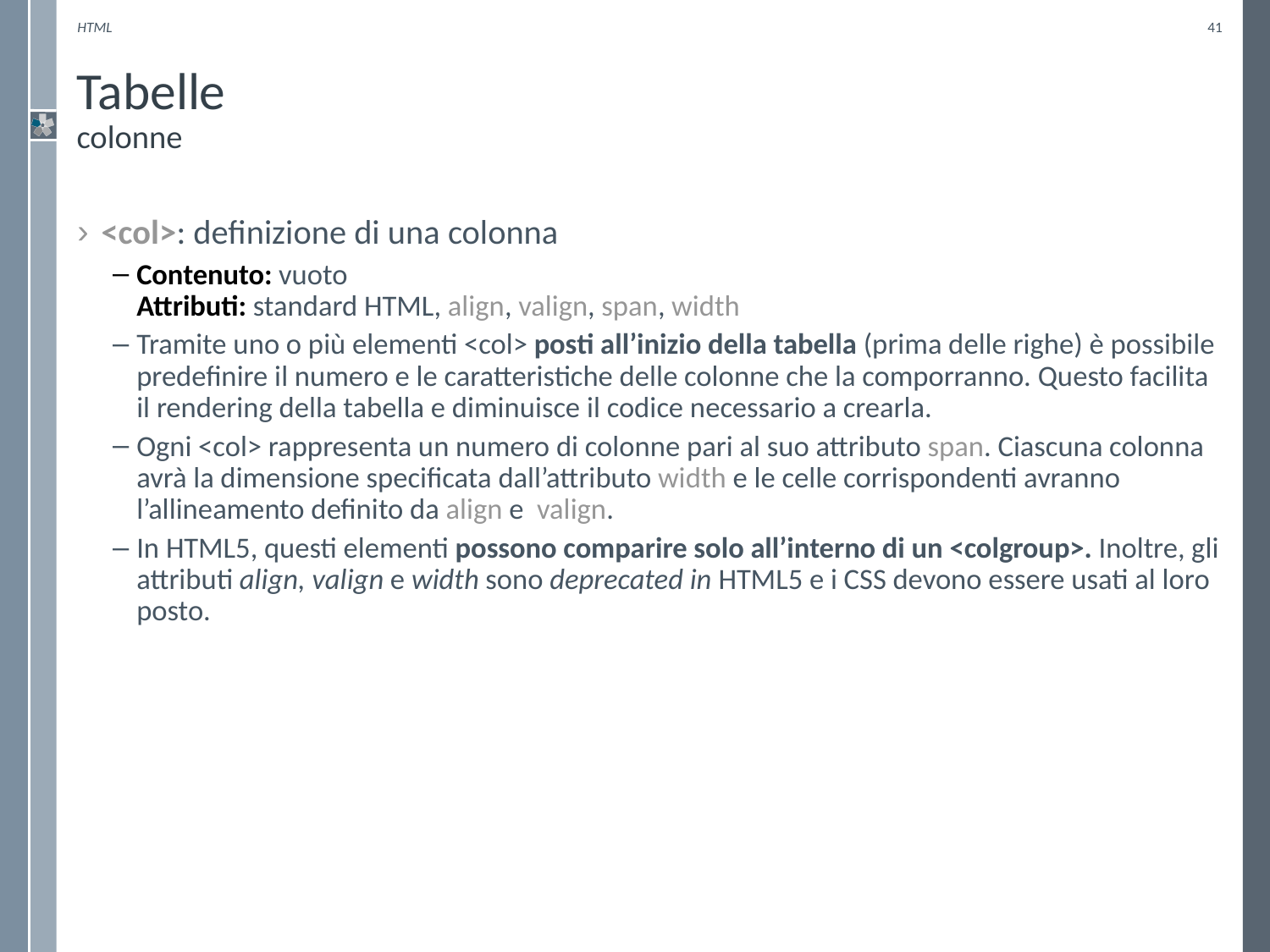

HTML
41
# Tabelle colonne
<col>: definizione di una colonna
Contenuto: vuoto
Attributi: standard HTML, align, valign, span, width
Tramite uno o più elementi <col> posti all’inizio della tabella (prima delle righe) è possibile predefinire il numero e le caratteristiche delle colonne che la comporranno. Questo facilita il rendering della tabella e diminuisce il codice necessario a crearla.
Ogni <col> rappresenta un numero di colonne pari al suo attributo span. Ciascuna colonna avrà la dimensione specificata dall’attributo width e le celle corrispondenti avranno l’allineamento definito da align e  valign.
In HTML5, questi elementi possono comparire solo all’interno di un <colgroup>. Inoltre, gli attributi align, valign e width sono deprecated in HTML5 e i CSS devono essere usati al loro posto.